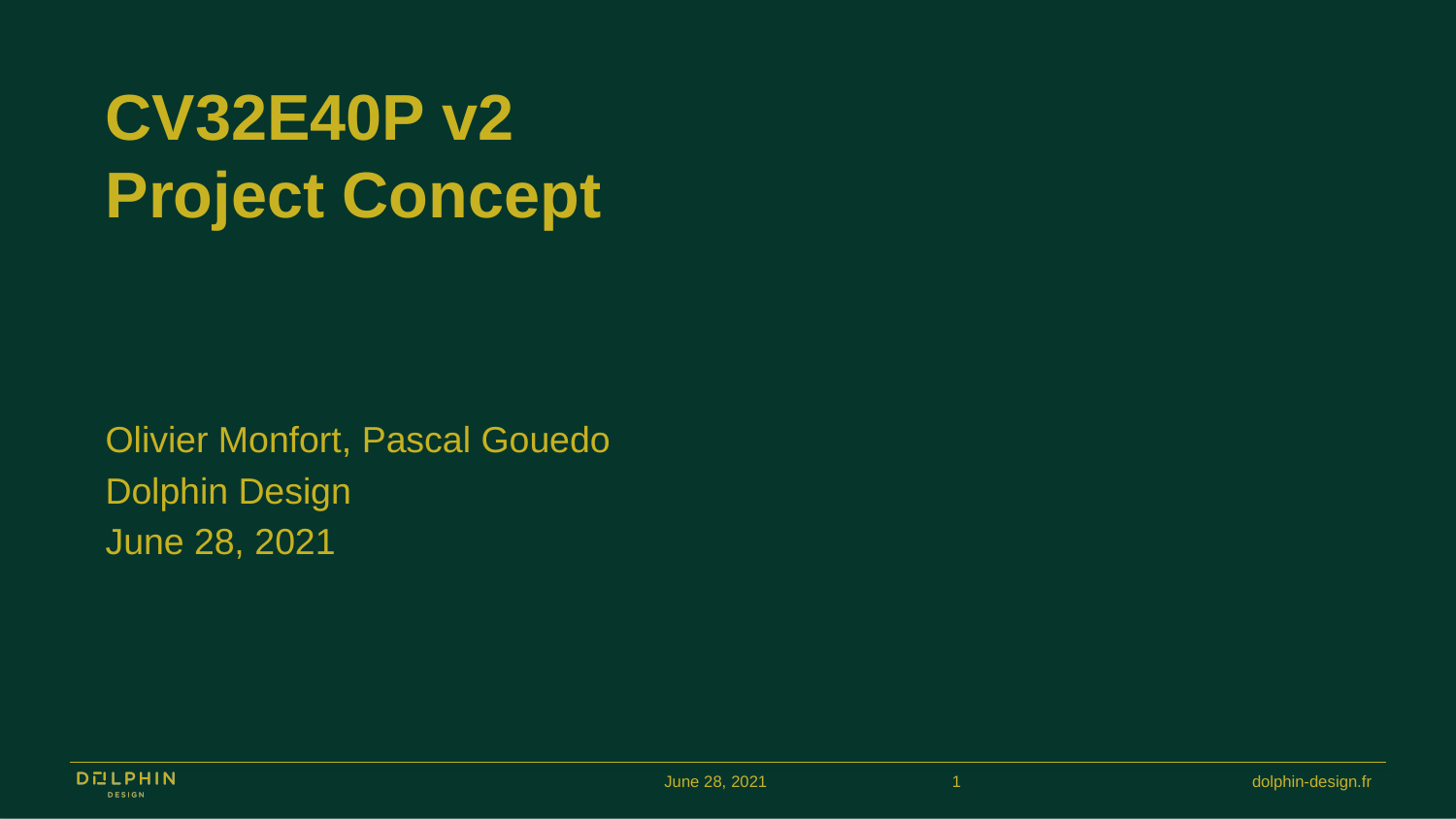

CV32E40P v2
Project Concept
Olivier Monfort, Pascal Gouedo
Dolphin Design
June 28, 2021
June 28, 2021
1